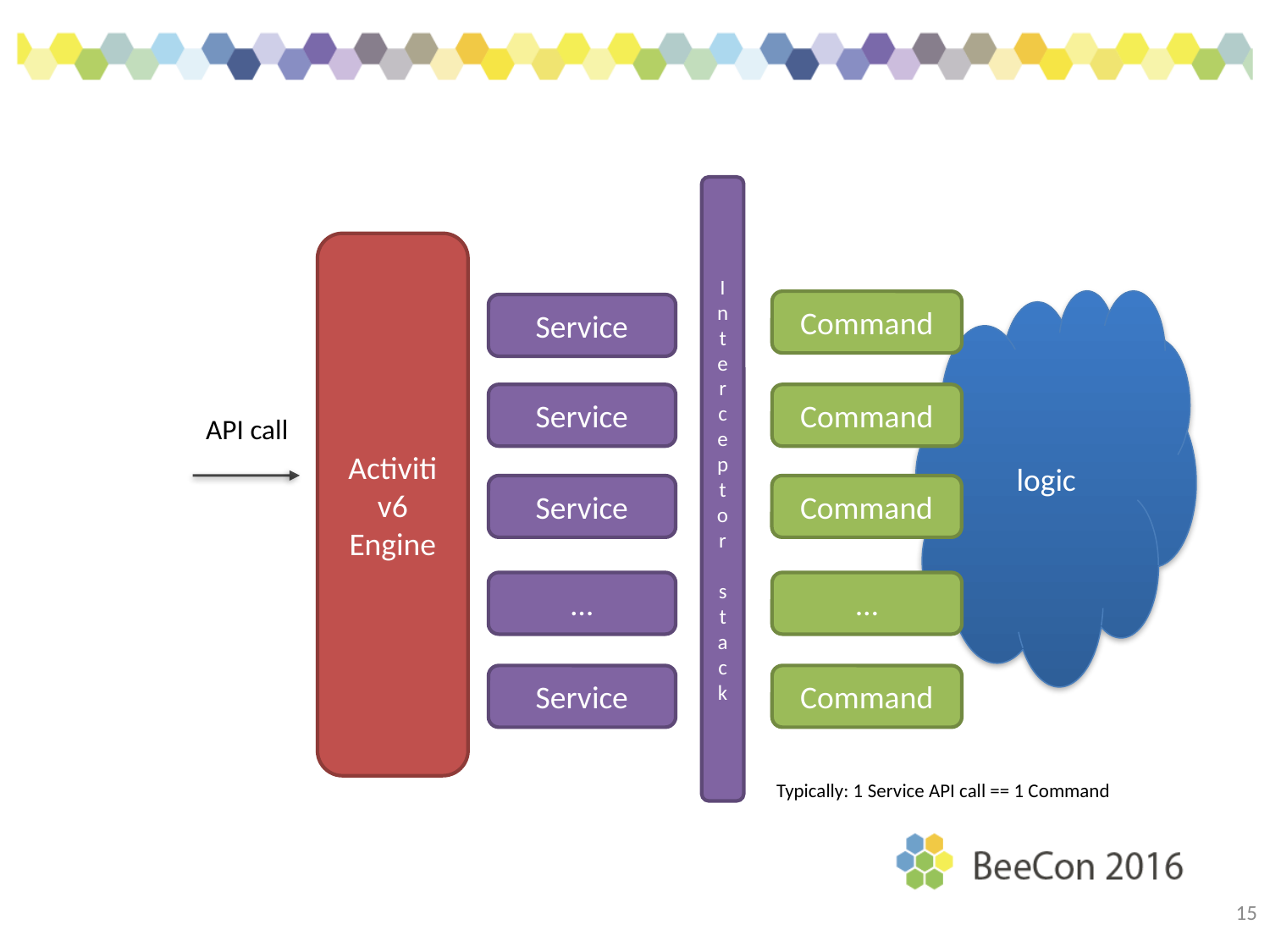

Interceptor
 stack
Activiti v6 Engine
logic
Command
Service
Service
Command
API call
Service
Command
…
…
Service
Command
Typically: 1 Service API call == 1 Command
15